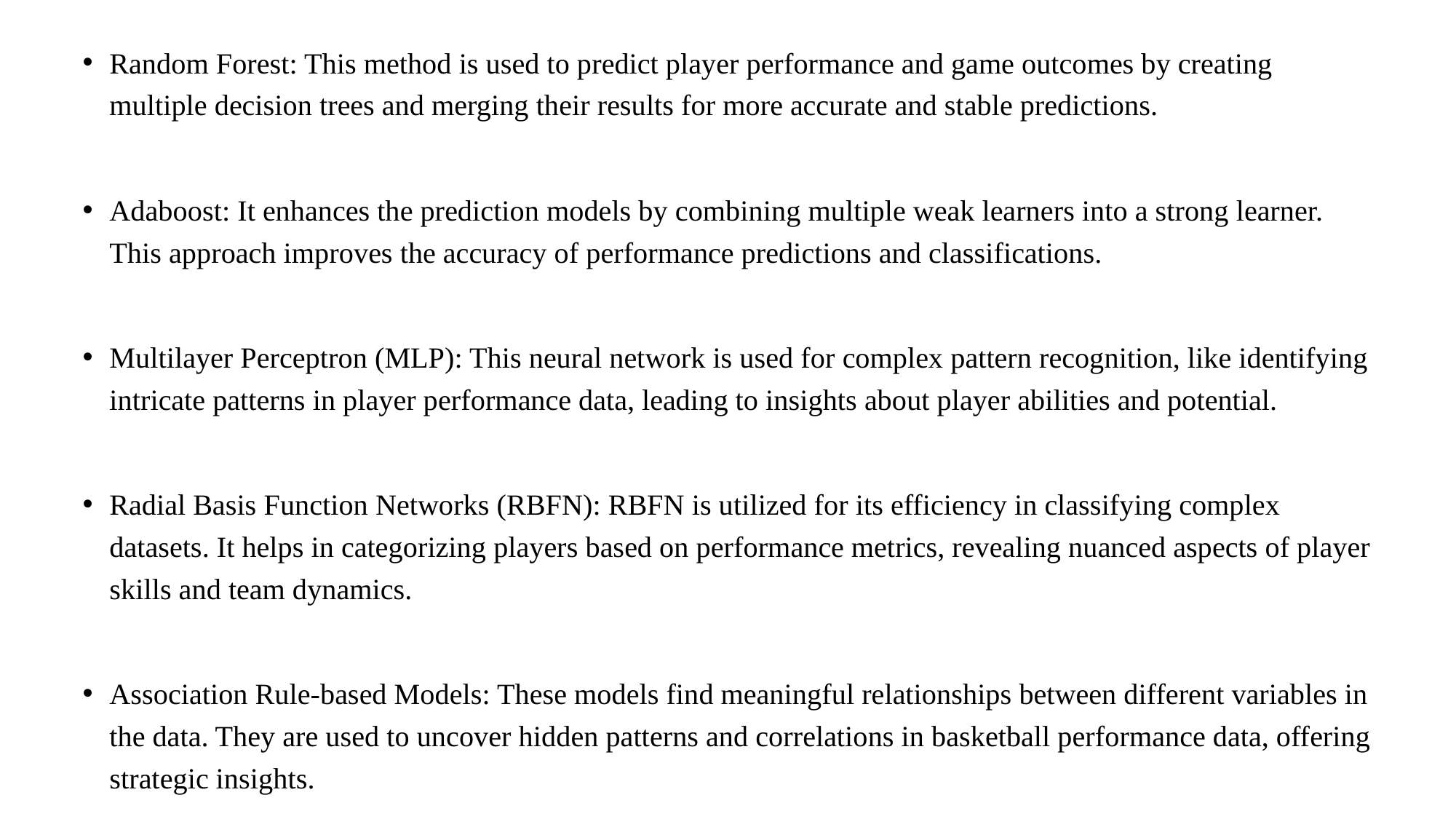

Random Forest: This method is used to predict player performance and game outcomes by creating multiple decision trees and merging their results for more accurate and stable predictions.

Adaboost: It enhances the prediction models by combining multiple weak learners into a strong learner. This approach improves the accuracy of performance predictions and classifications.

Multilayer Perceptron (MLP): This neural network is used for complex pattern recognition, like identifying intricate patterns in player performance data, leading to insights about player abilities and potential.

Radial Basis Function Networks (RBFN): RBFN is utilized for its efficiency in classifying complex datasets. It helps in categorizing players based on performance metrics, revealing nuanced aspects of player skills and team dynamics.

Association Rule-based Models: These models find meaningful relationships between different variables in the data. They are used to uncover hidden patterns and correlations in basketball performance data, offering strategic insights.